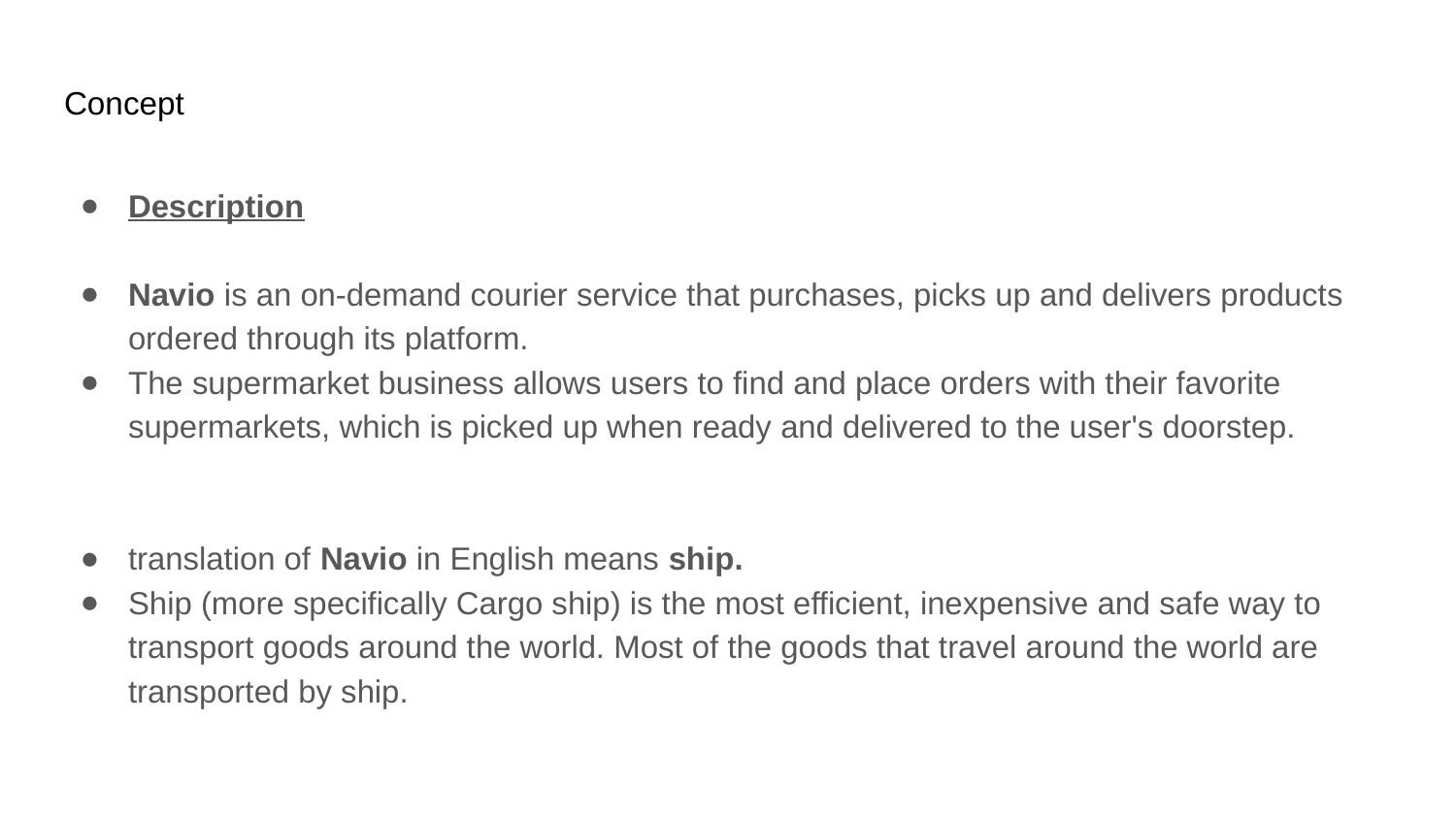

# Concept
Description

Navio is an on-demand courier service that purchases, picks up and delivers products ordered through its platform.
The supermarket business allows users to find and place orders with their favorite supermarkets, which is picked up when ready and delivered to the user's doorstep.

translation of Navio in English means ship.
Ship (more specifically Cargo ship) is the most efficient, inexpensive and safe way to transport goods around the world. Most of the goods that travel around the world are transported by ship.